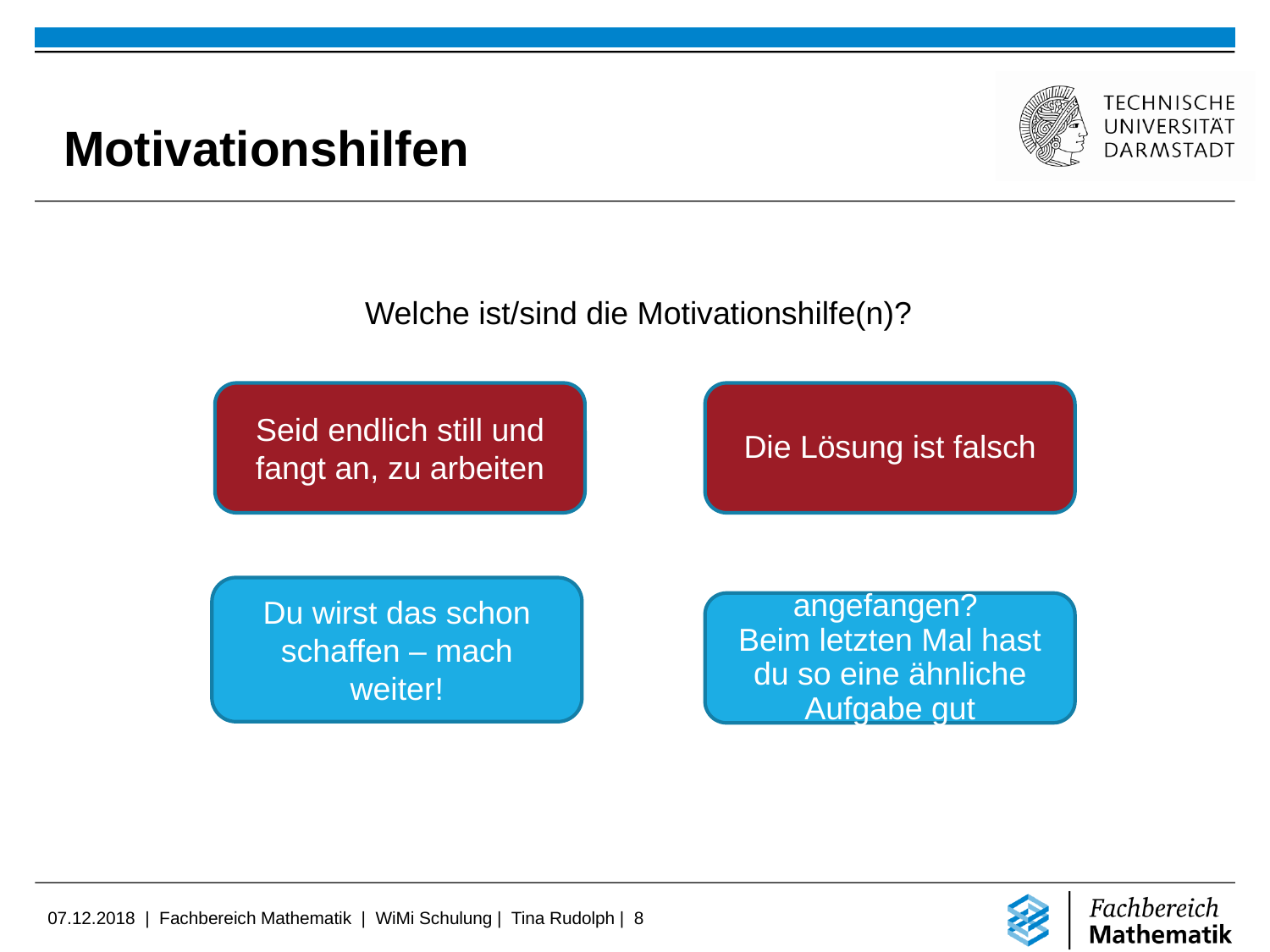

Motivationshilfen
Welche ist/sind die Motivationshilfe(n)?

Seid endlich still und fangt an, zu arbeiten
Die Lösung ist falsch
Du wirst das schon schaffen – mach weiter!
Habt ihr schon angefangen?
Beim letzten Mal hast du so eine ähnliche Aufgabe gut hinbekommen.